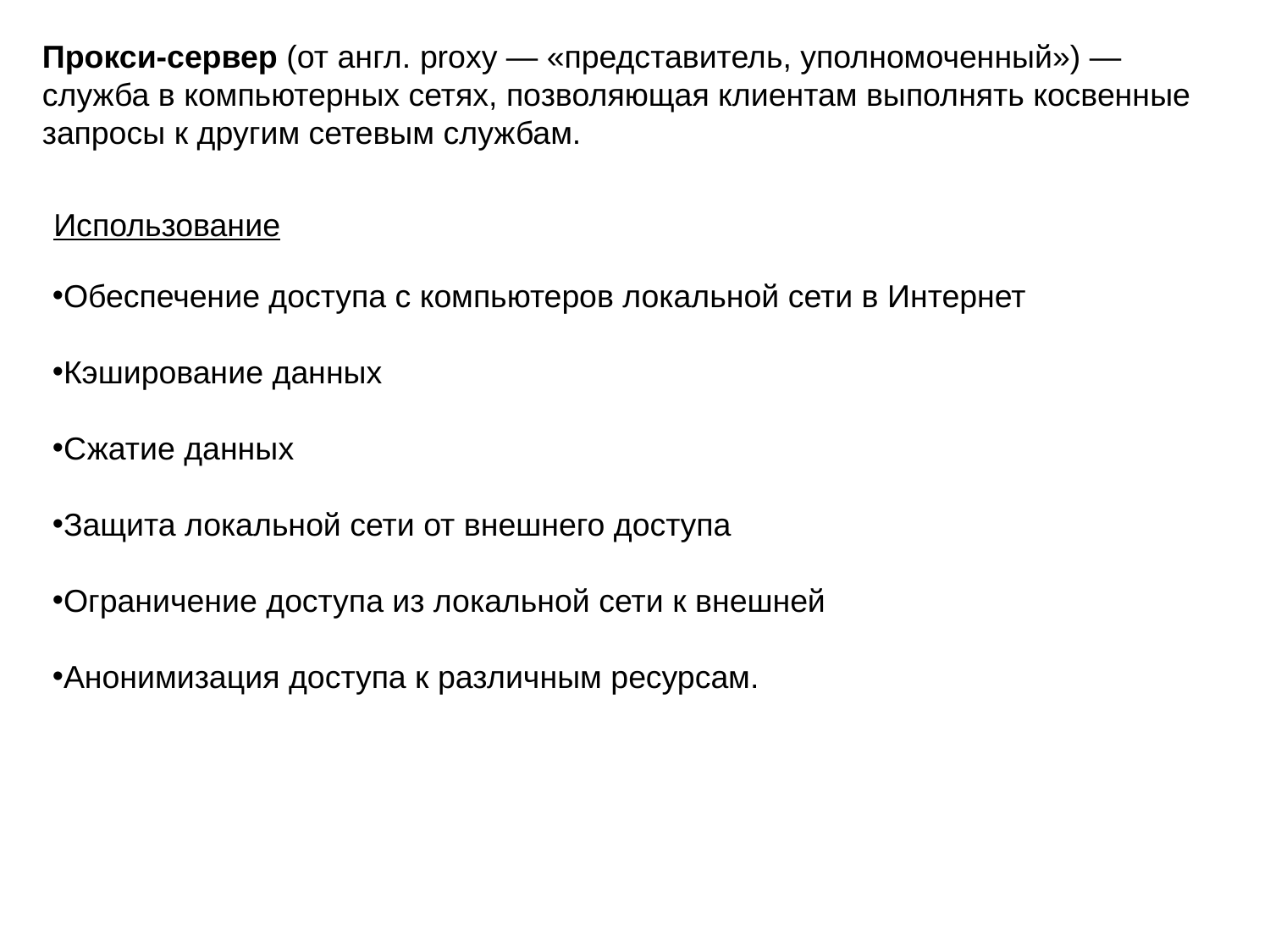

Прокси-сервер (от англ. proxy — «представитель, уполномоченный») — служба в компьютерных сетях, позволяющая клиентам выполнять косвенные запросы к другим сетевым службам.
Использование
Обеспечение доступа с компьютеров локальной сети в Интернет

Кэширование данных

Сжатие данных

Защита локальной сети от внешнего доступа

Ограничение доступа из локальной сети к внешней

Анонимизация доступа к различным ресурсам.